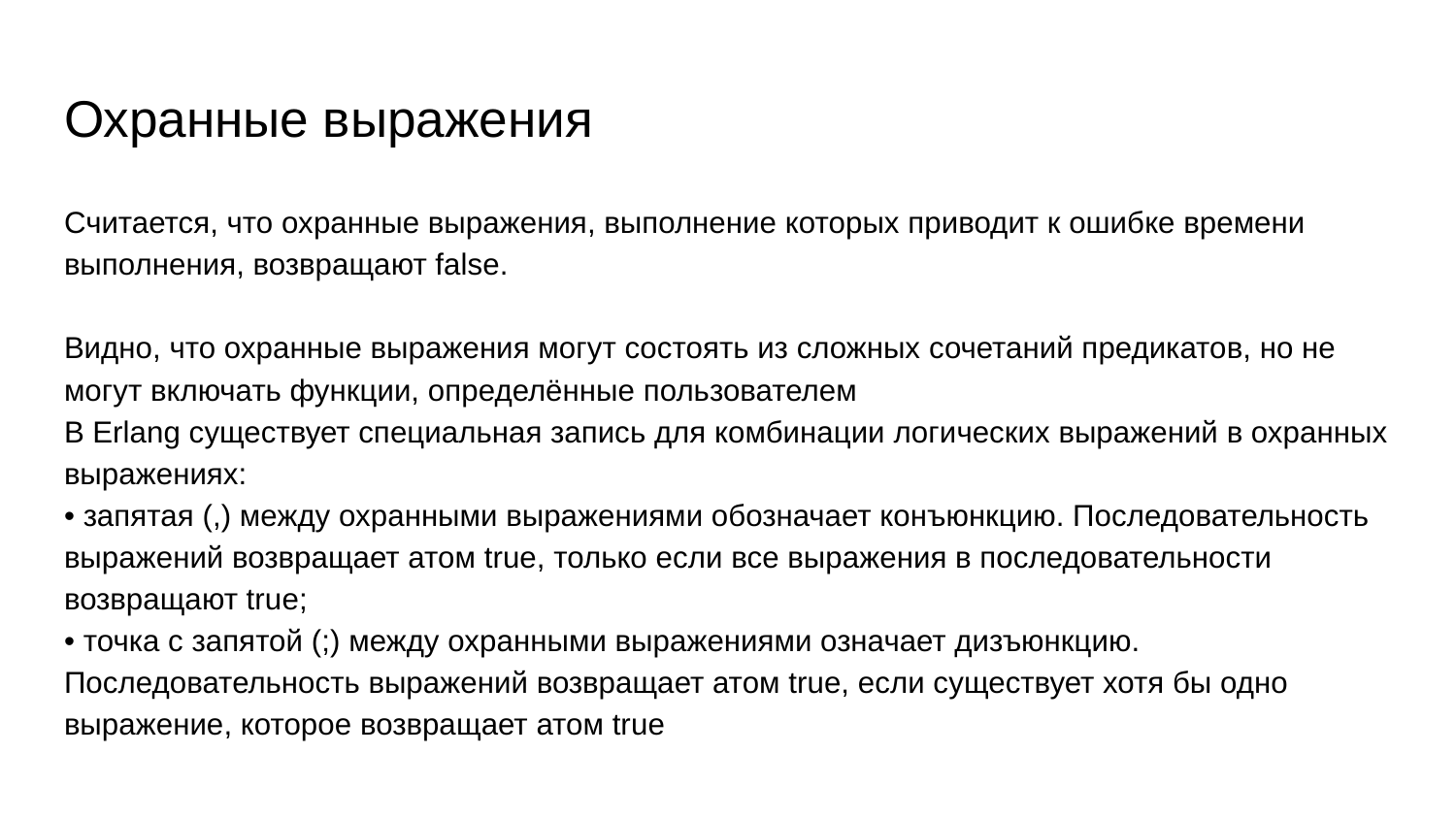

# Охранные выражения
Считается, что охранные выражения, выполнение которых приводит к ошибке времени выполнения, возвращают false.

Видно, что охранные выражения могут состоять из сложных сочетаний предикатов, но не могут включать функции, определённые пользователем
В Erlang существует специальная запись для комбинации логических выражений в охранных выражениях:
• запятая (,) между охранными выражениями обозначает конъюнкцию. Последовательность выражений возвращает атом true, только если все выражения в последовательности возвращают true;
• точка с запятой (;) между охранными выражениями означает дизъюнкцию. Последовательность выражений возвращает атом true, если существует хотя бы одно выражение, которое возвращает атом true